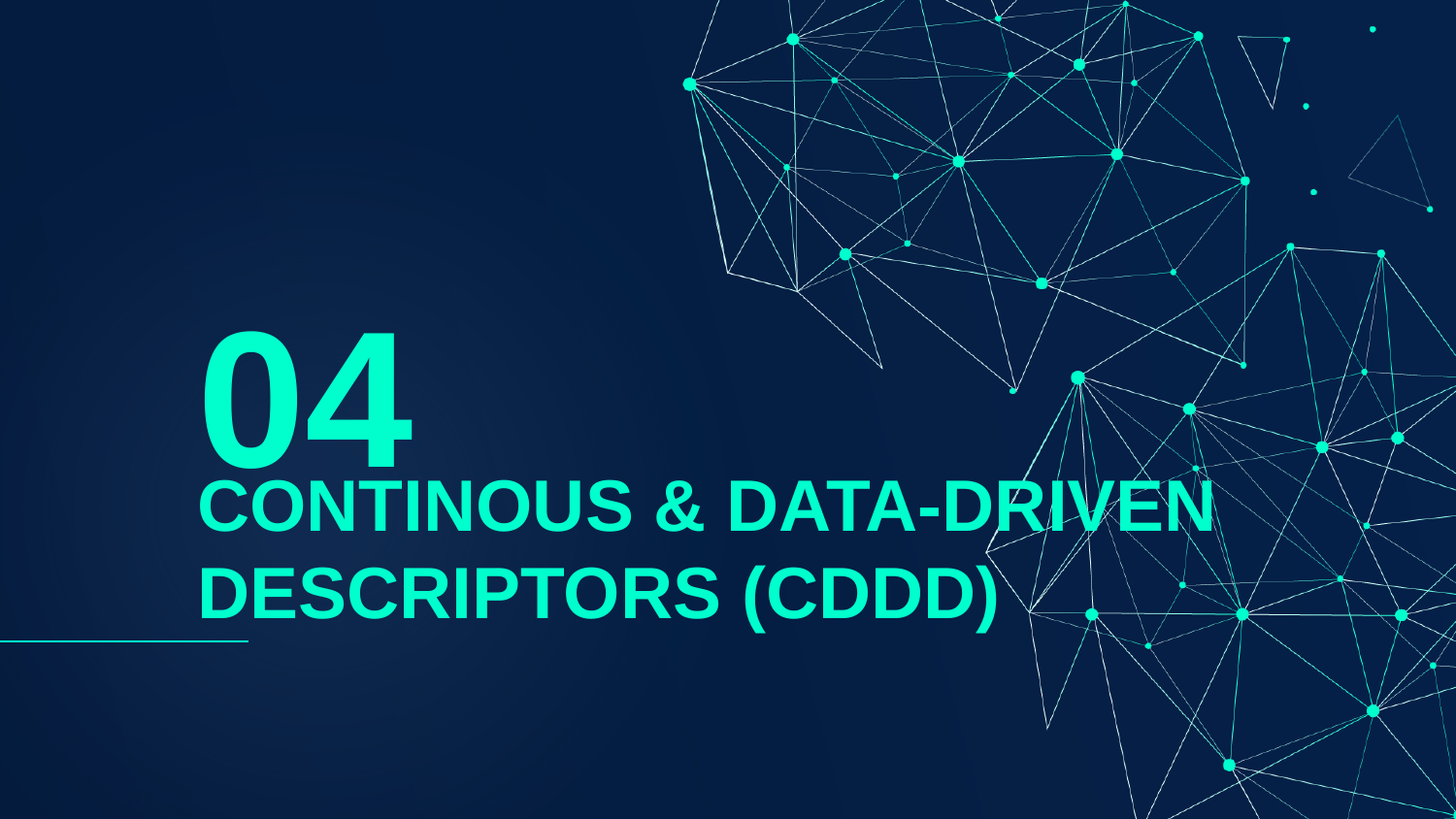

04
# CONTINOUS & DATA-DRIVEN DESCRIPTORS (CDDD)